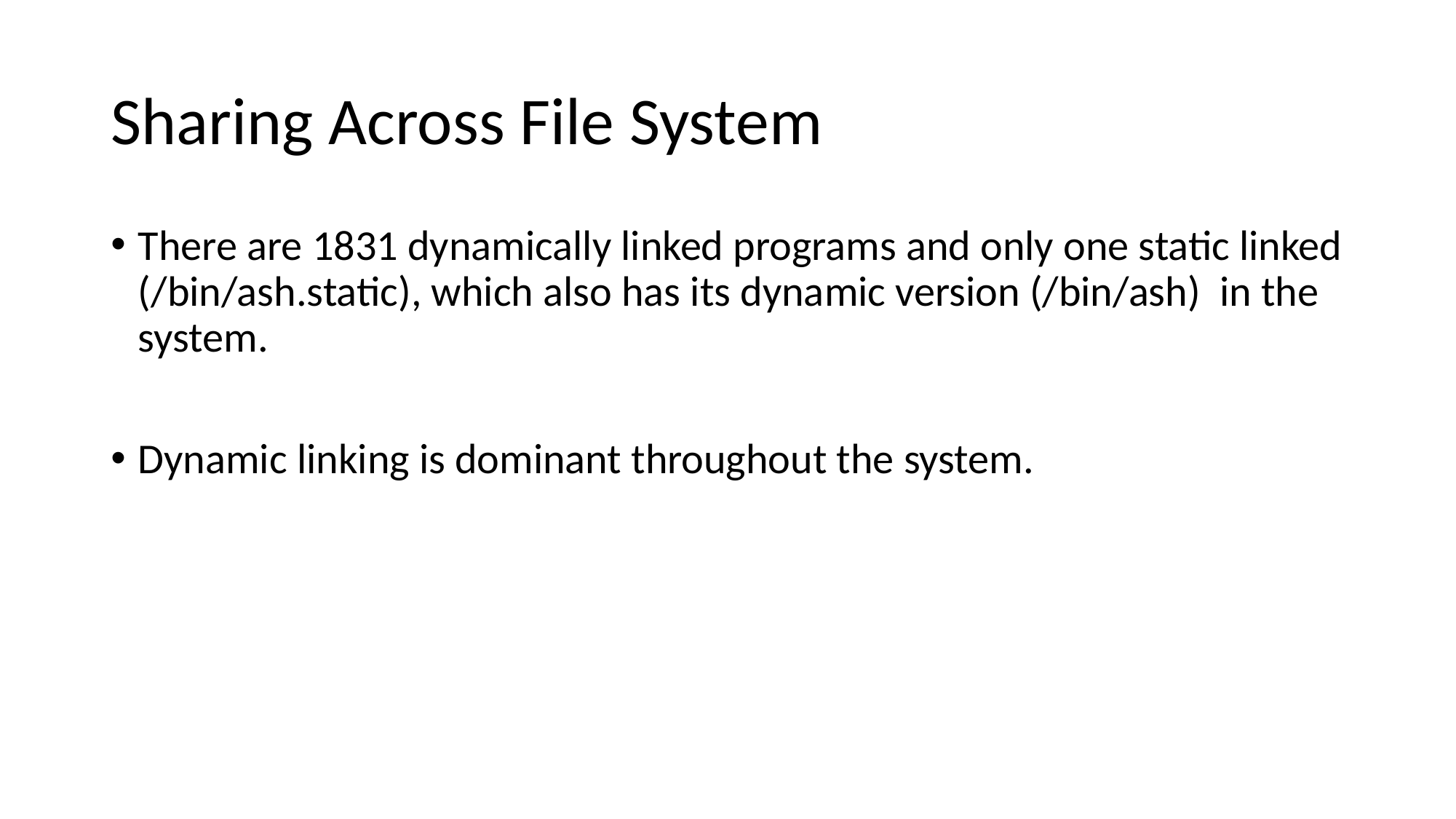

# Sharing Across File System
There are 1831 dynamically linked programs and only one static linked (/bin/ash.static), which also has its dynamic version (/bin/ash)  in the system.

Dynamic linking is dominant throughout the system.